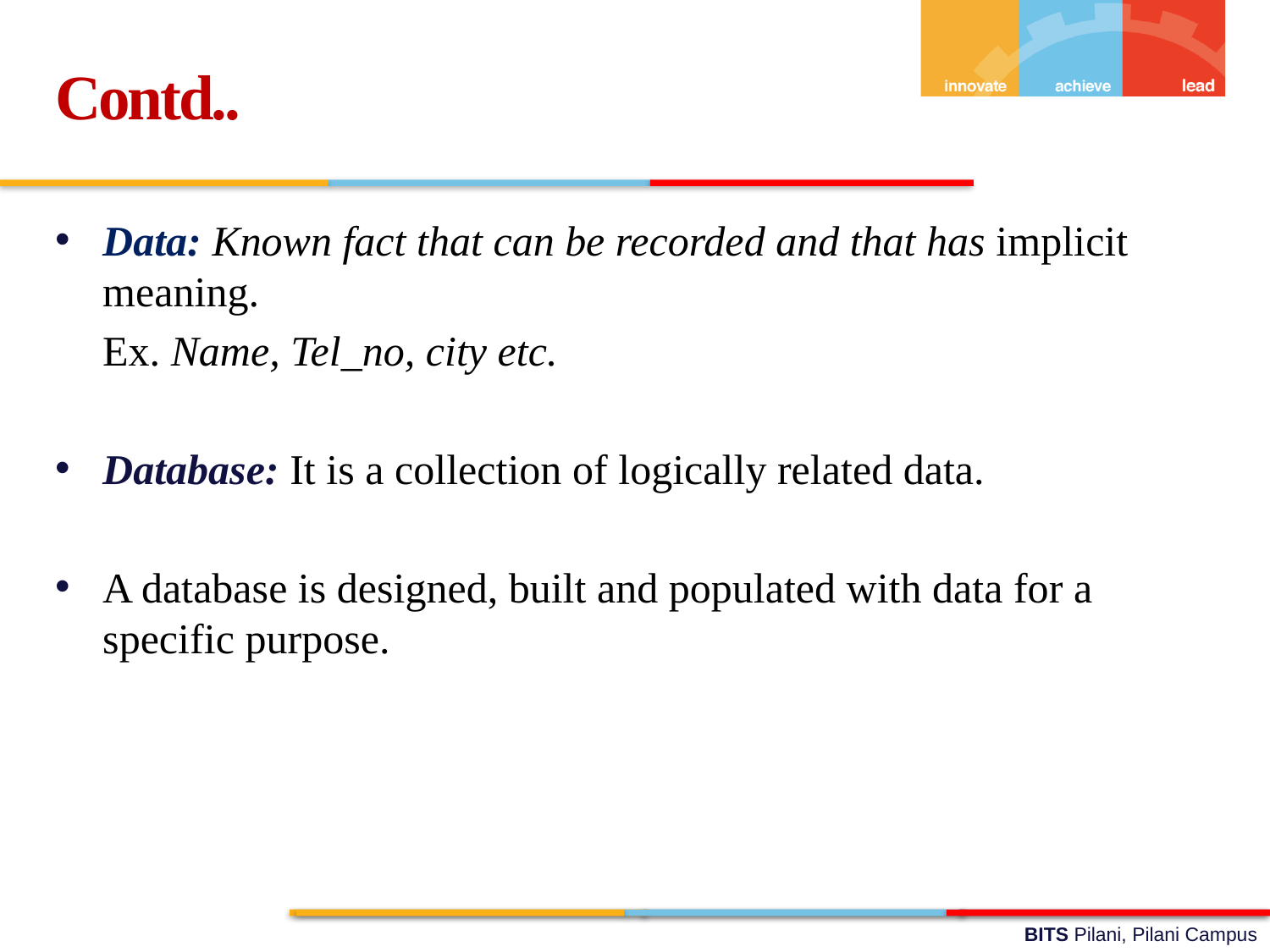

Contd..
Data: Known fact that can be recorded and that has implicit meaning.
	Ex. Name, Tel_no, city etc.

Database: It is a collection of logically related data.

A database is designed, built and populated with data for a specific purpose.